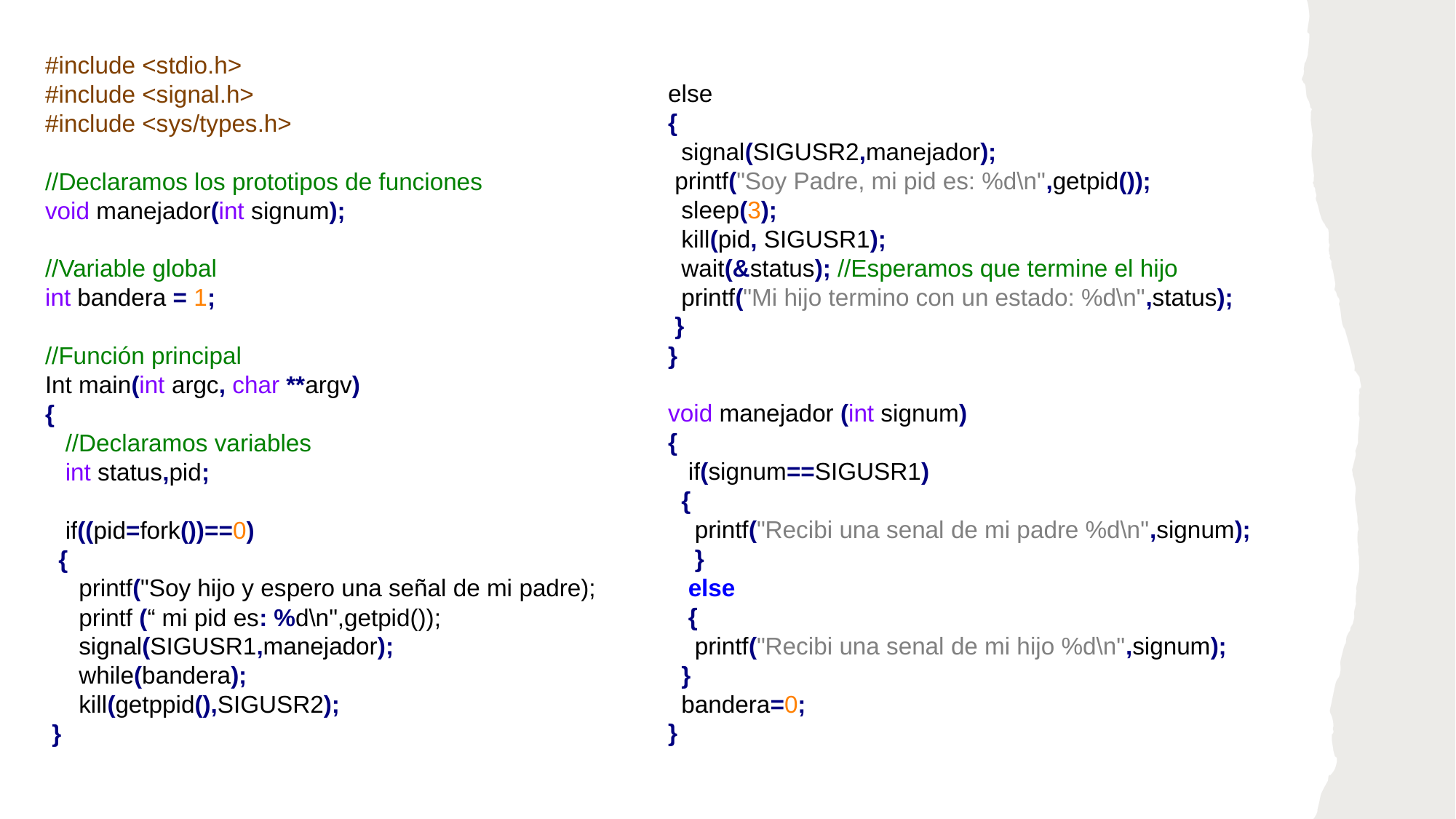

#include <stdio.h>
#include <signal.h>
#include <sys/types.h>

//Declaramos los prototipos de funciones
void manejador(int signum);

//Variable global
int bandera = 1;

//Función principal
Int main(int argc, char **argv)
{
   //Declaramos variables
   int status,pid;

   if((pid=fork())==0)
  {
     printf("Soy hijo y espero una señal de mi padre);
     printf (“ mi pid es: %d\n",getpid());
     signal(SIGUSR1,manejador);
     while(bandera);
     kill(getppid(),SIGUSR2);
 }

else
{
  signal(SIGUSR2,manejador);
 printf("Soy Padre, mi pid es: %d\n",getpid());
  sleep(3);
  kill(pid, SIGUSR1);
  wait(&status); //Esperamos que termine el hijo
  printf("Mi hijo termino con un estado: %d\n",status);
 }
}

void manejador (int signum)
{
   if(signum==SIGUSR1)
  {
    printf("Recibi una senal de mi padre %d\n",signum);
    }
   else
   {
    printf("Recibi una senal de mi hijo %d\n",signum);
  }
  bandera=0;
}